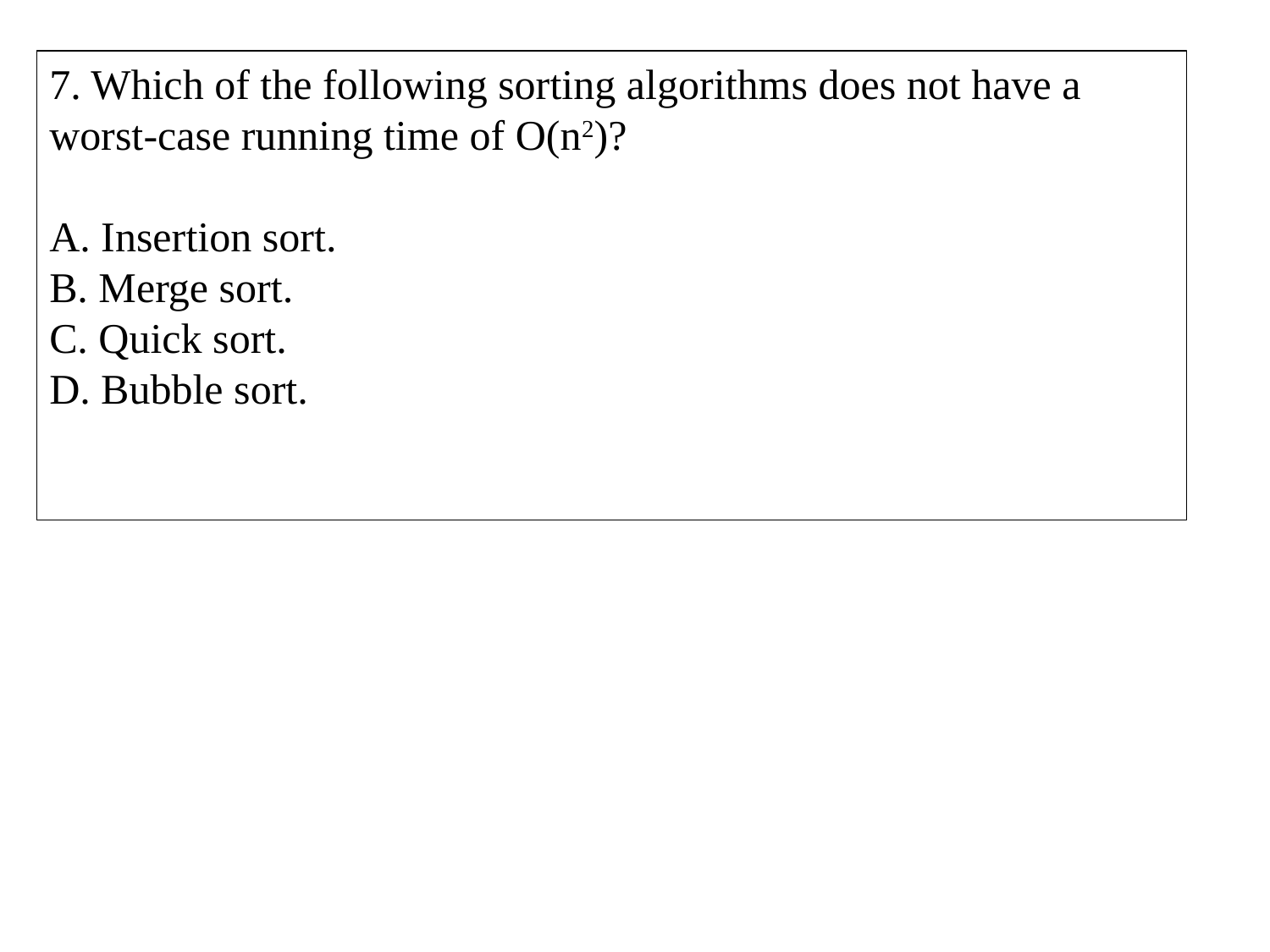

7. Which of the following sorting algorithms does not have a worst-case running time of O(n​2​)?

A. Insertion sort.
B. Merge sort.
C. Quick sort.
D. Bubble sort.